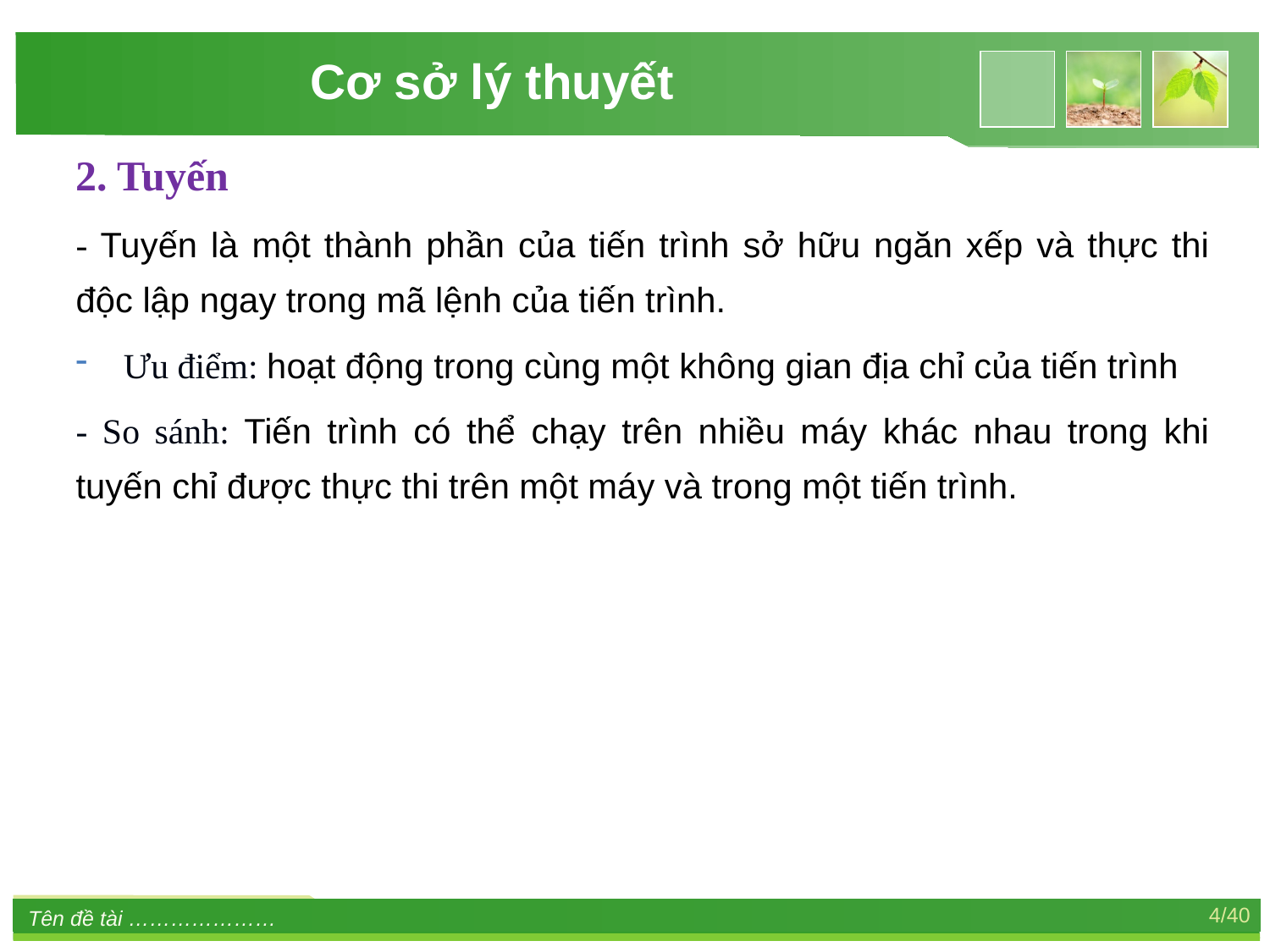

Cơ sở lý thuyết
2. Tuyến
- Tuyến là một thành phần của tiến trình sở hữu ngăn xếp và thực thi độc lập ngay trong mã lệnh của tiến trình.
Ưu điểm: hoạt động trong cùng một không gian địa chỉ của tiến trình
- So sánh: Tiến trình có thể chạy trên nhiều máy khác nhau trong khi tuyến chỉ được thực thi trên một máy và trong một tiến trình.